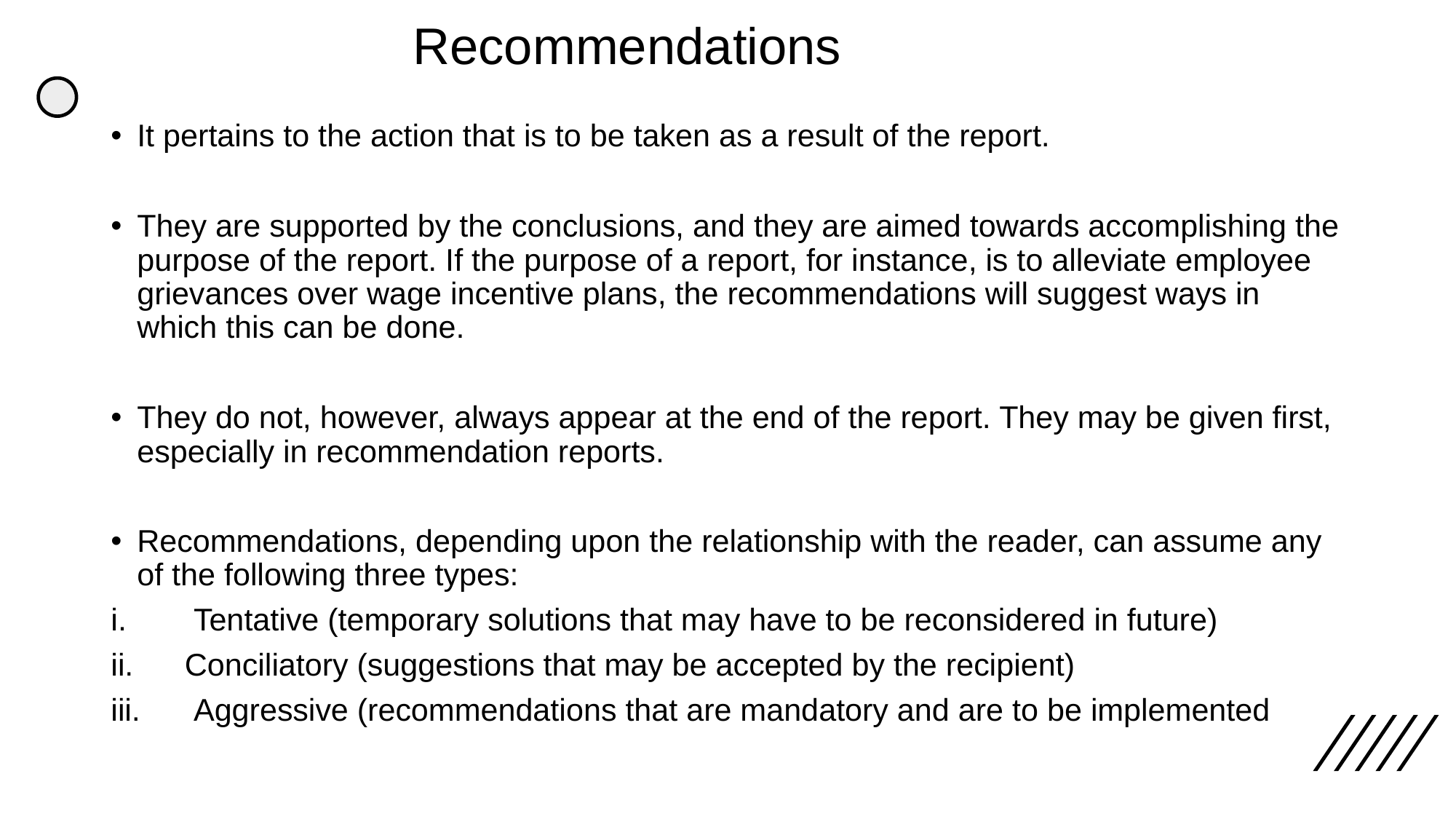

# Recommendations
It pertains to the action that is to be taken as a result of the report.

They are supported by the conclusions, and they are aimed towards accomplishing the purpose of the report. If the purpose of a report, for instance, is to alleviate employee grievances over wage incentive plans, the recommendations will suggest ways in which this can be done.

They do not, however, always appear at the end of the report. They may be given first, especially in recommendation reports.

Recommendations, depending upon the relationship with the reader, can assume any of the following three types:
  Tentative (temporary solutions that may have to be reconsidered in future)
 Conciliatory (suggestions that may be accepted by the recipient)
  Aggressive (recommendations that are mandatory and are to be implemented